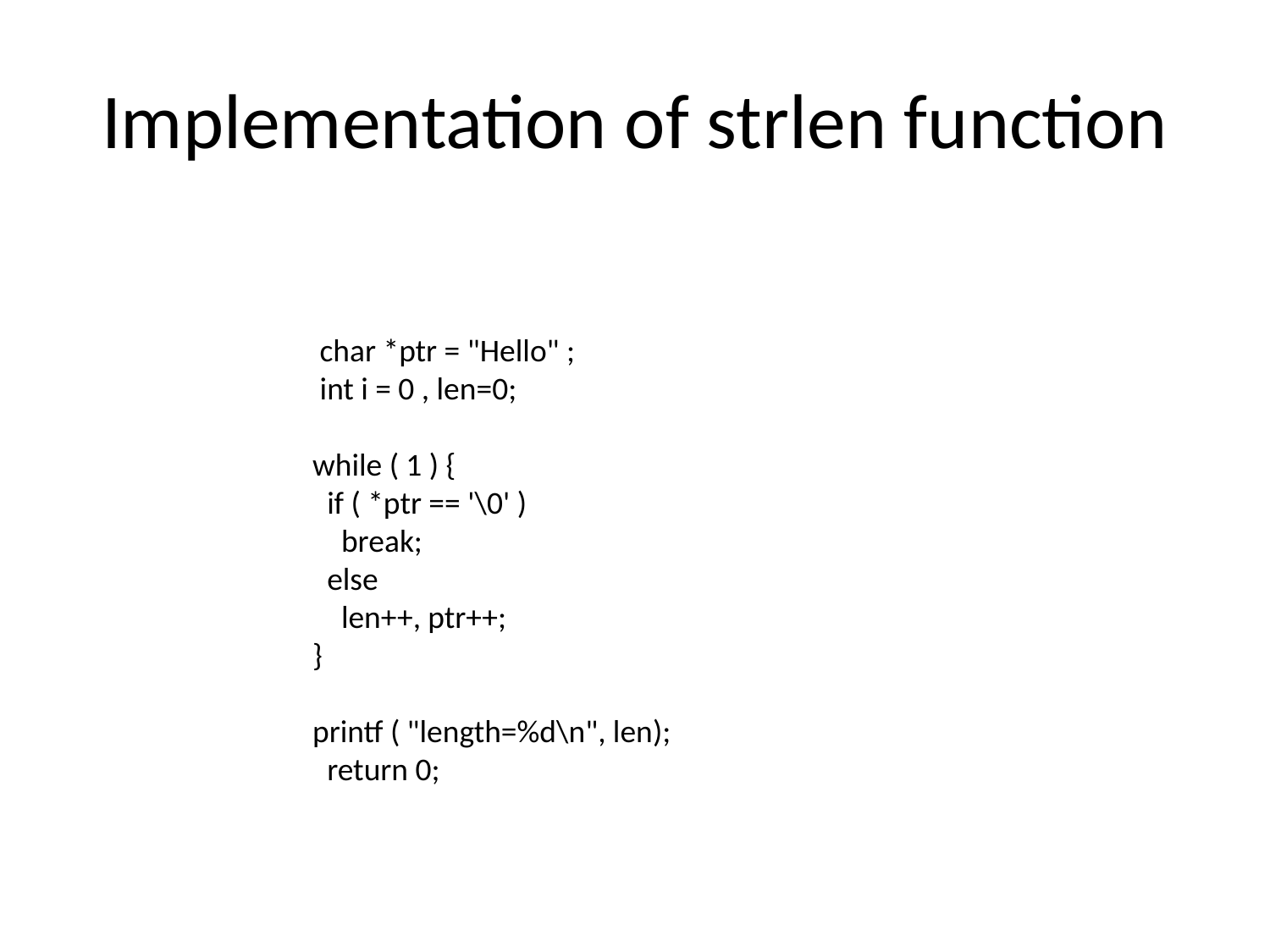

# Implementation of strlen function

   char *ptr = "Hello" ;
   int i = 0 , len=0;

  while ( 1 ) {
    if ( *ptr == '\0' )
      break;
    else
      len++, ptr++;
  }

  printf ( "length=%d\n", len);
    return 0;